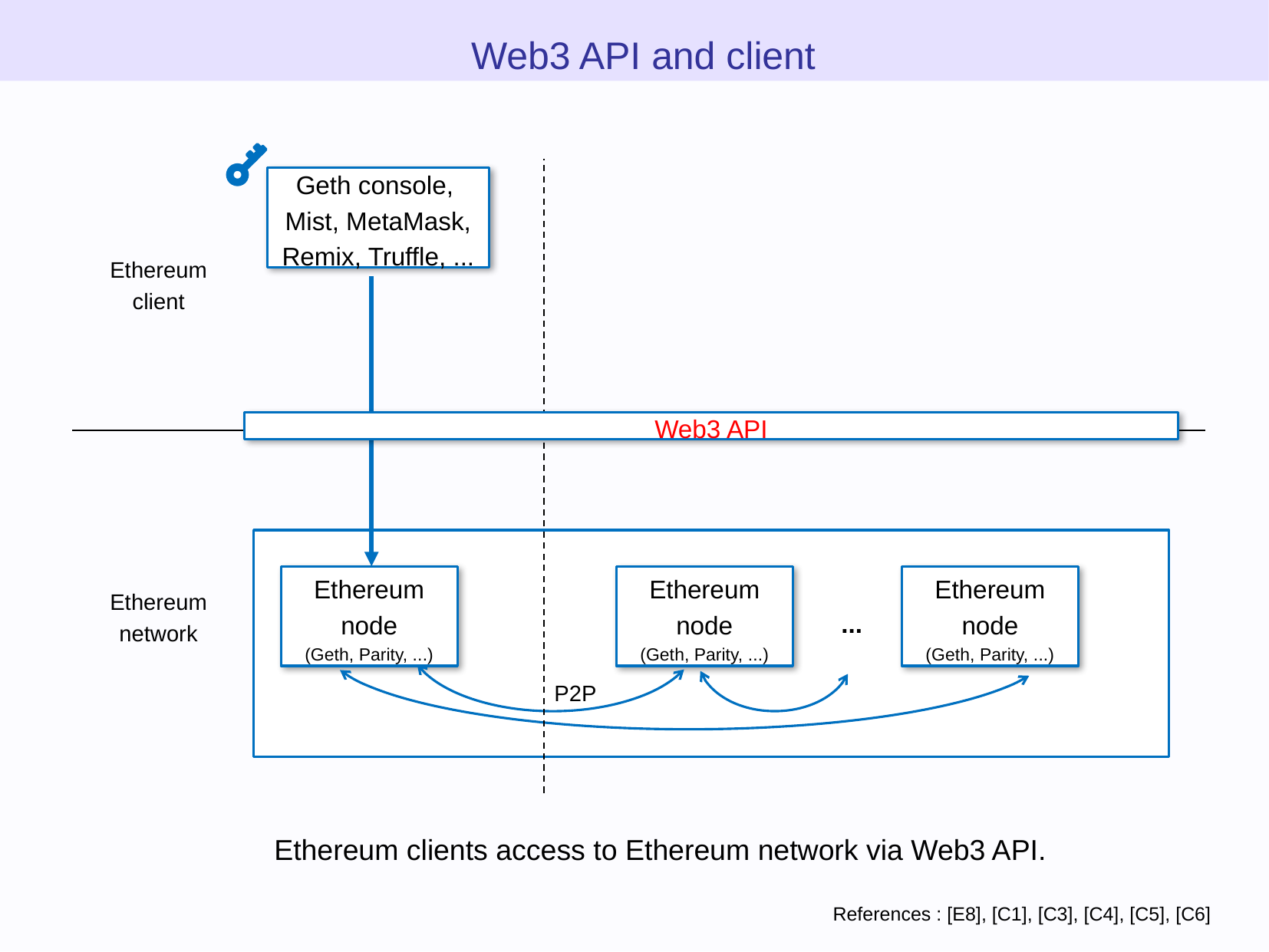

Web3 API and client

Geth console,
Mist, MetaMask,
Remix, Truffle, ...
Ethereum
client
Web3 API

Ethereum
node
(Geth, Parity, ...)

Ethereum
node
(Geth, Parity, ...)
Ethereum
node
(Geth, Parity, ...)
Ethereum
network

...
P2P
Ethereum clients access to Ethereum network via Web3 API.
References : [E8], [C1], [C3], [C4], [C5], [C6]